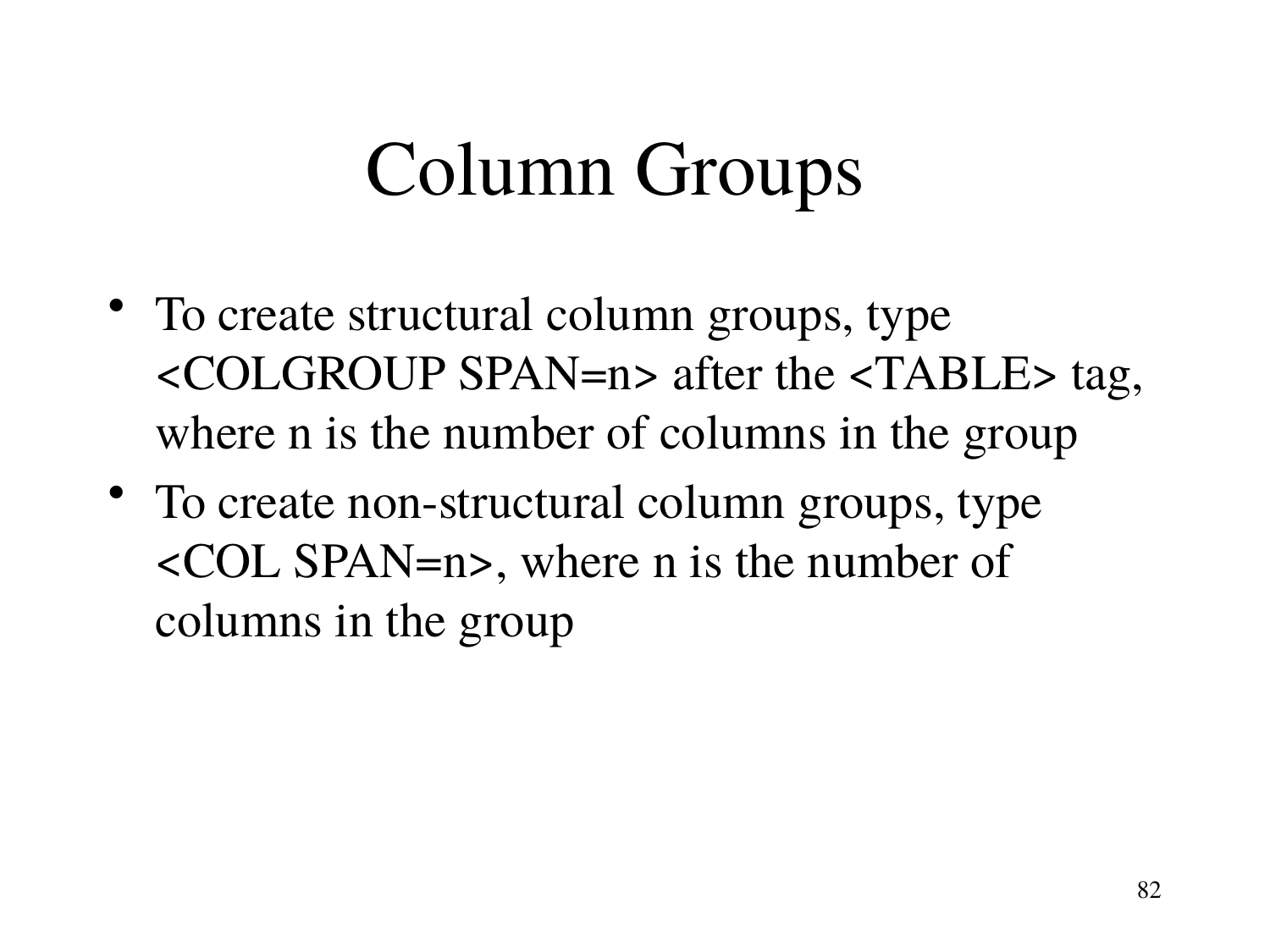

# Column Groups
To create structural column groups, type <COLGROUP SPAN=n> after the <TABLE> tag, where n is the number of columns in the group
To create non-structural column groups, type <COL SPAN=n>, where n is the number of columns in the group
82